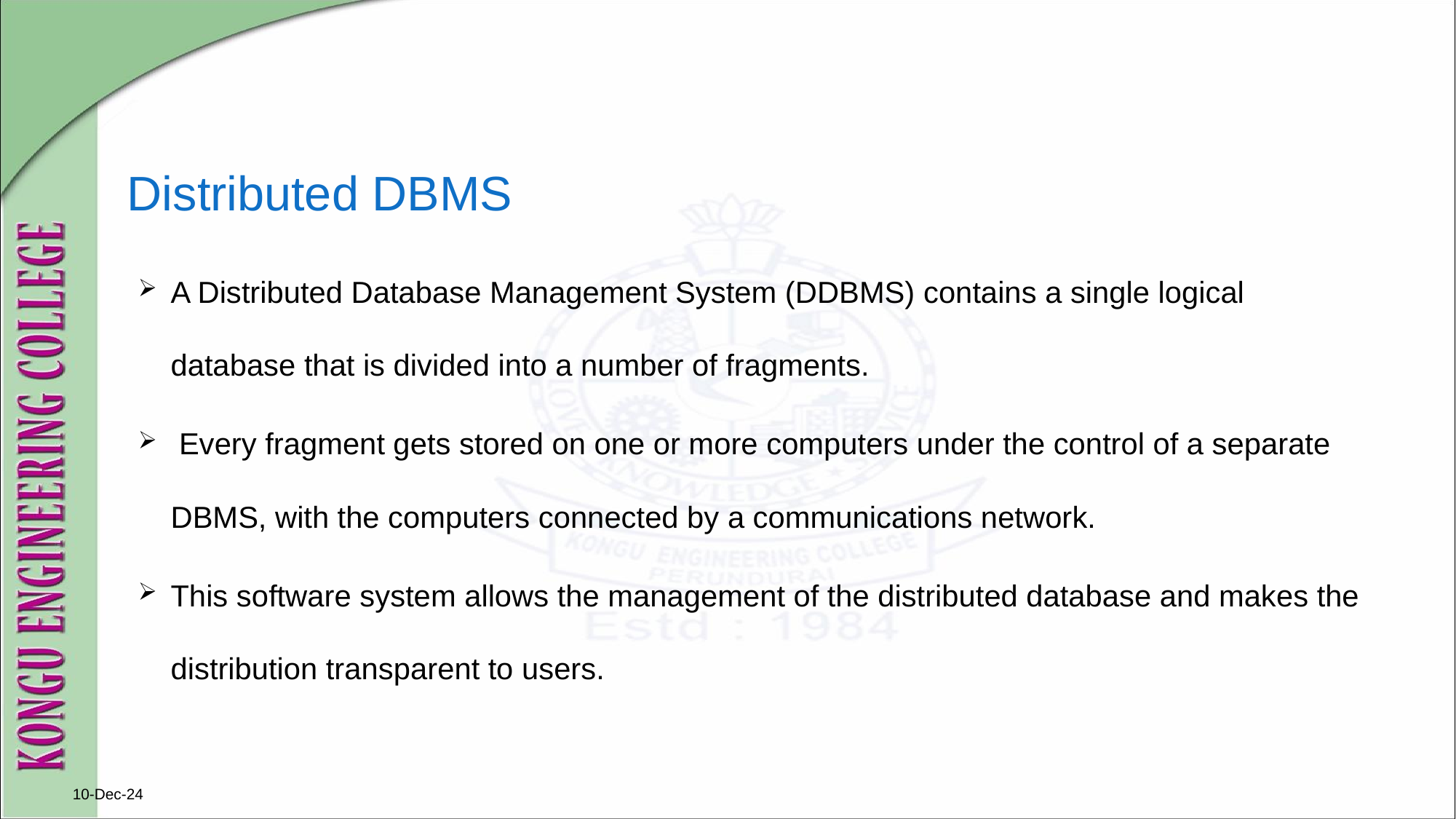

# Distributed DBMS
A Distributed Database Management System (DDBMS) contains a single logical database that is divided into a number of fragments.
 Every fragment gets stored on one or more computers under the control of a separate DBMS, with the computers connected by a communications network.
This software system allows the management of the distributed database and makes the distribution transparent to users.
10-Dec-24